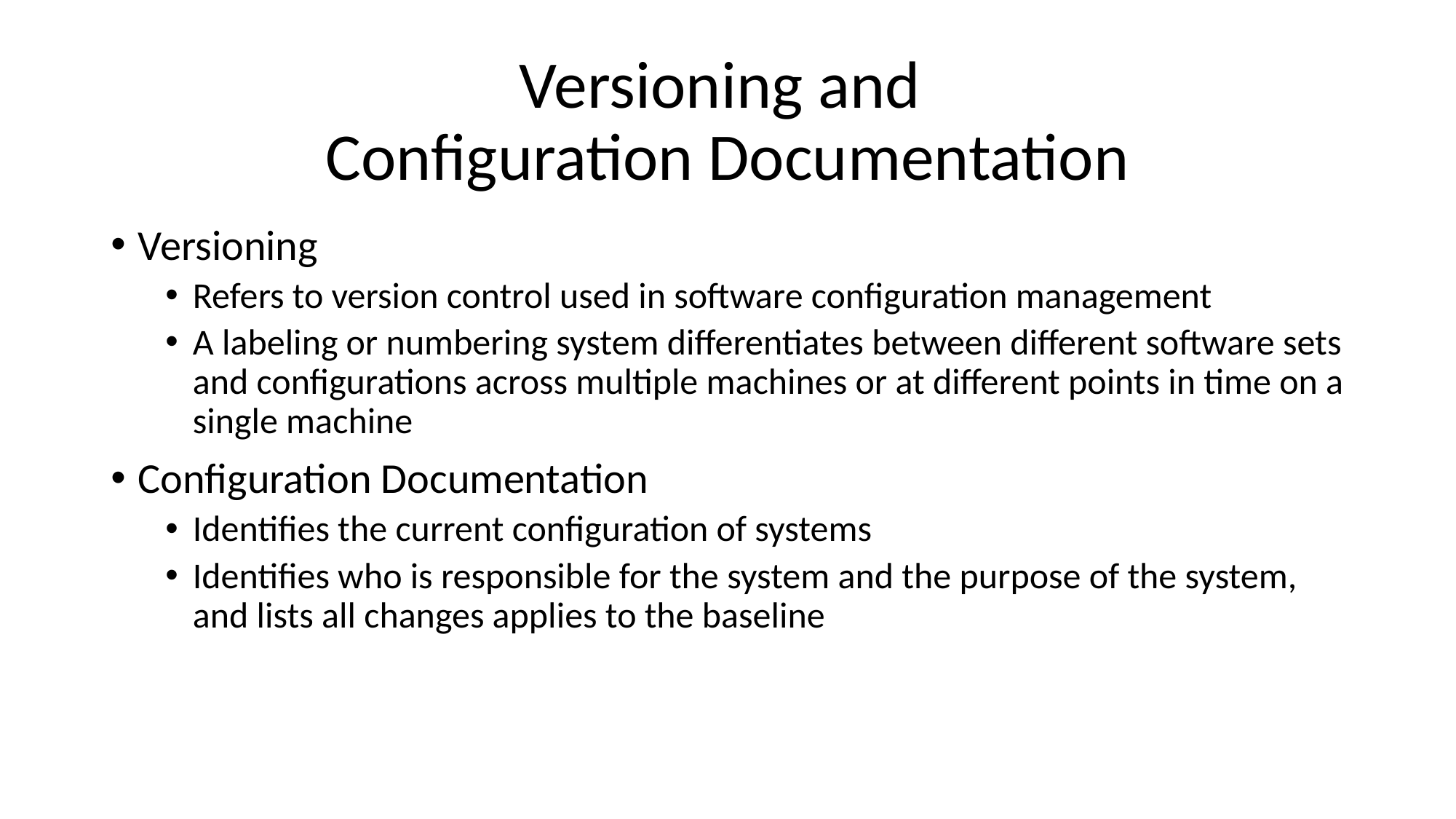

# Versioning and Configuration Documentation
Versioning
Refers to version control used in software configuration management
A labeling or numbering system differentiates between different software sets and configurations across multiple machines or at different points in time on a single machine
Configuration Documentation
Identifies the current configuration of systems
Identifies who is responsible for the system and the purpose of the system, and lists all changes applies to the baseline